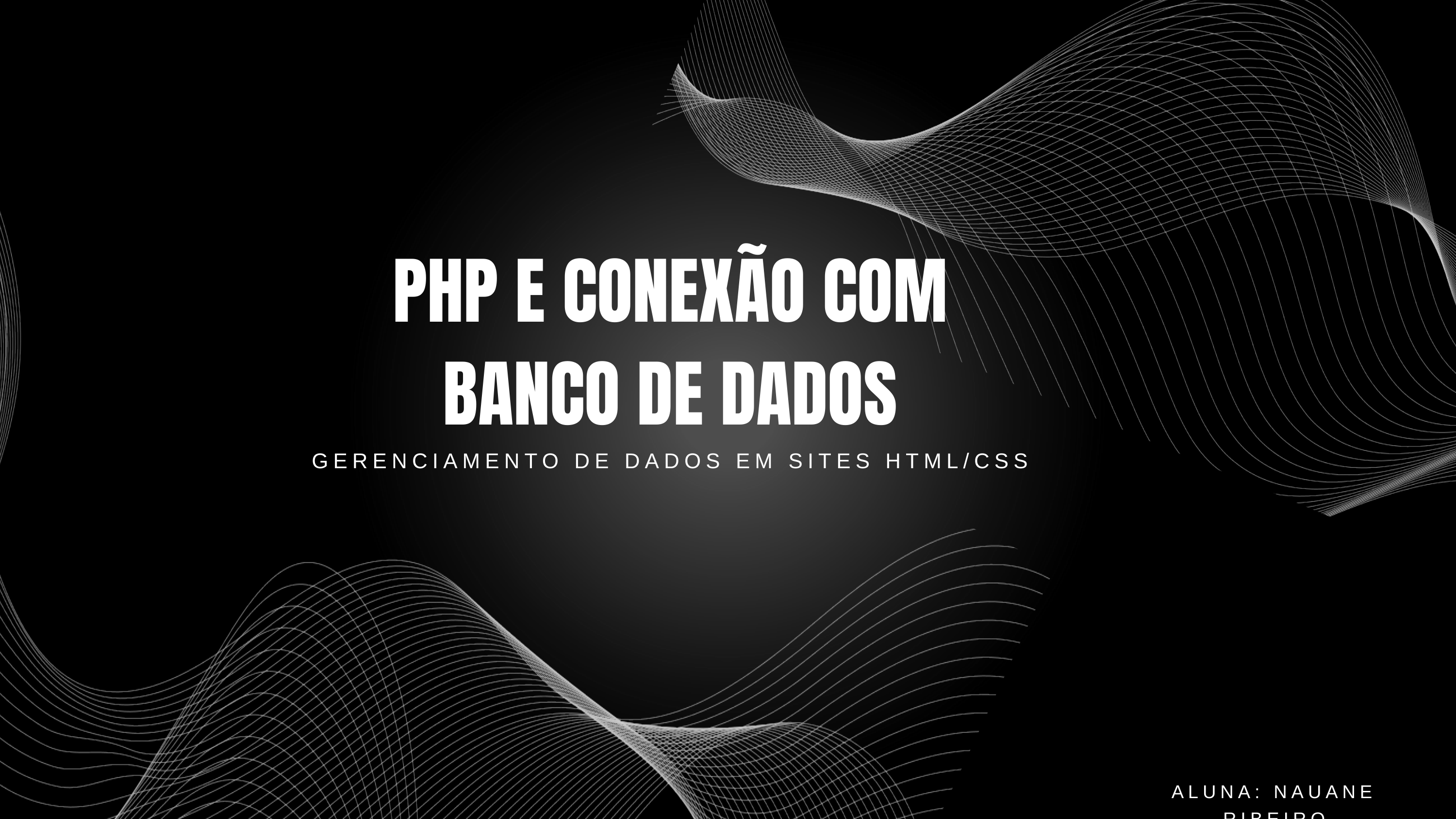

PHP E CONEXÃO COM BANCO DE DADOS

GERENCIAMENTO DE DADOS EM SITES HTML/CSS
ALUNA: NAUANE RIBEIRO